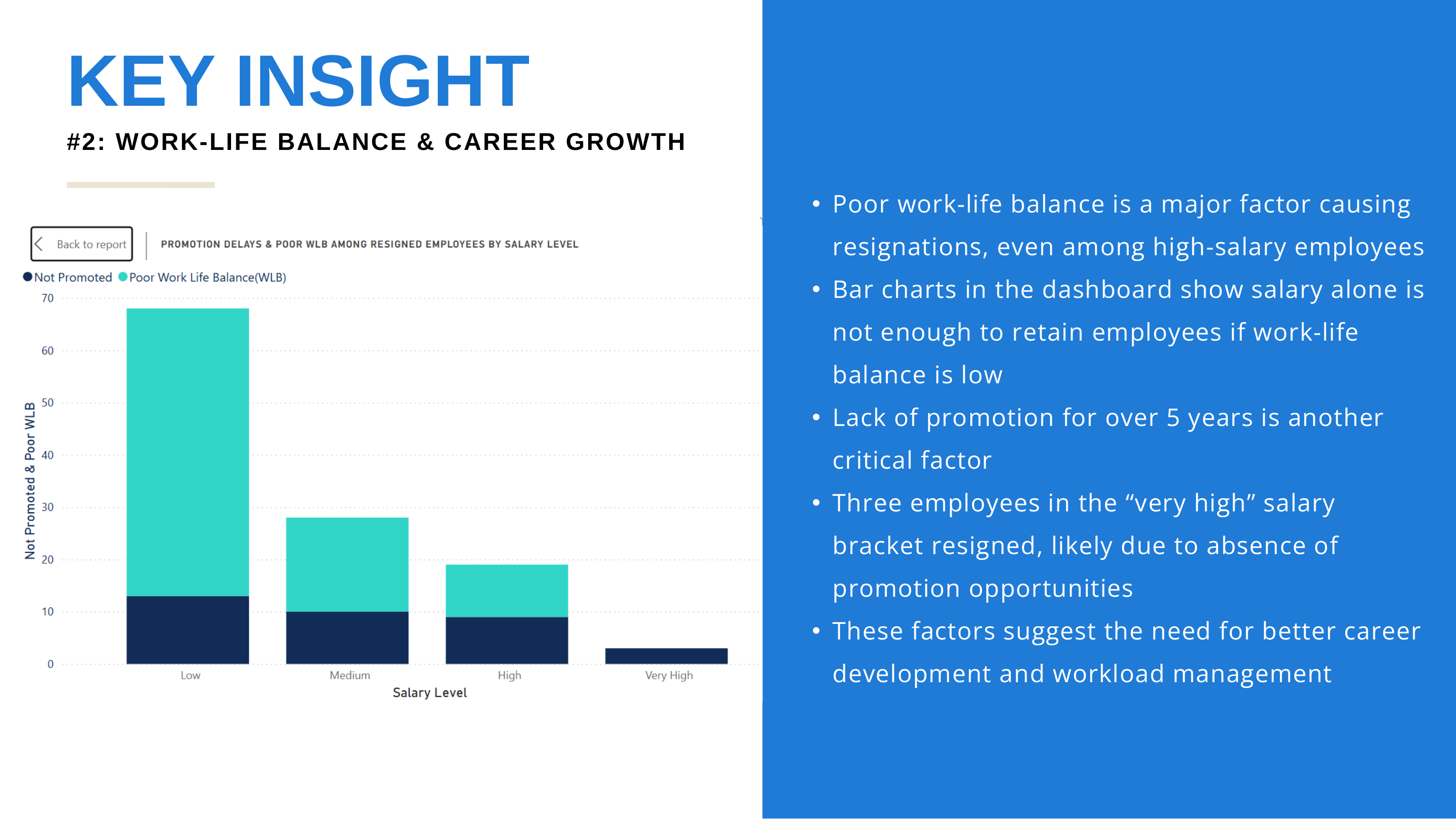

KEY INSIGHT
#2: WORK-LIFE BALANCE & CAREER GROWTH
Poor work-life balance is a major factor causing resignations, even among high-salary employees
Bar charts in the dashboard show salary alone is not enough to retain employees if work-life balance is low
Lack of promotion for over 5 years is another critical factor
Three employees in the “very high” salary bracket resigned, likely due to absence of promotion opportunities
These factors suggest the need for better career development and workload management